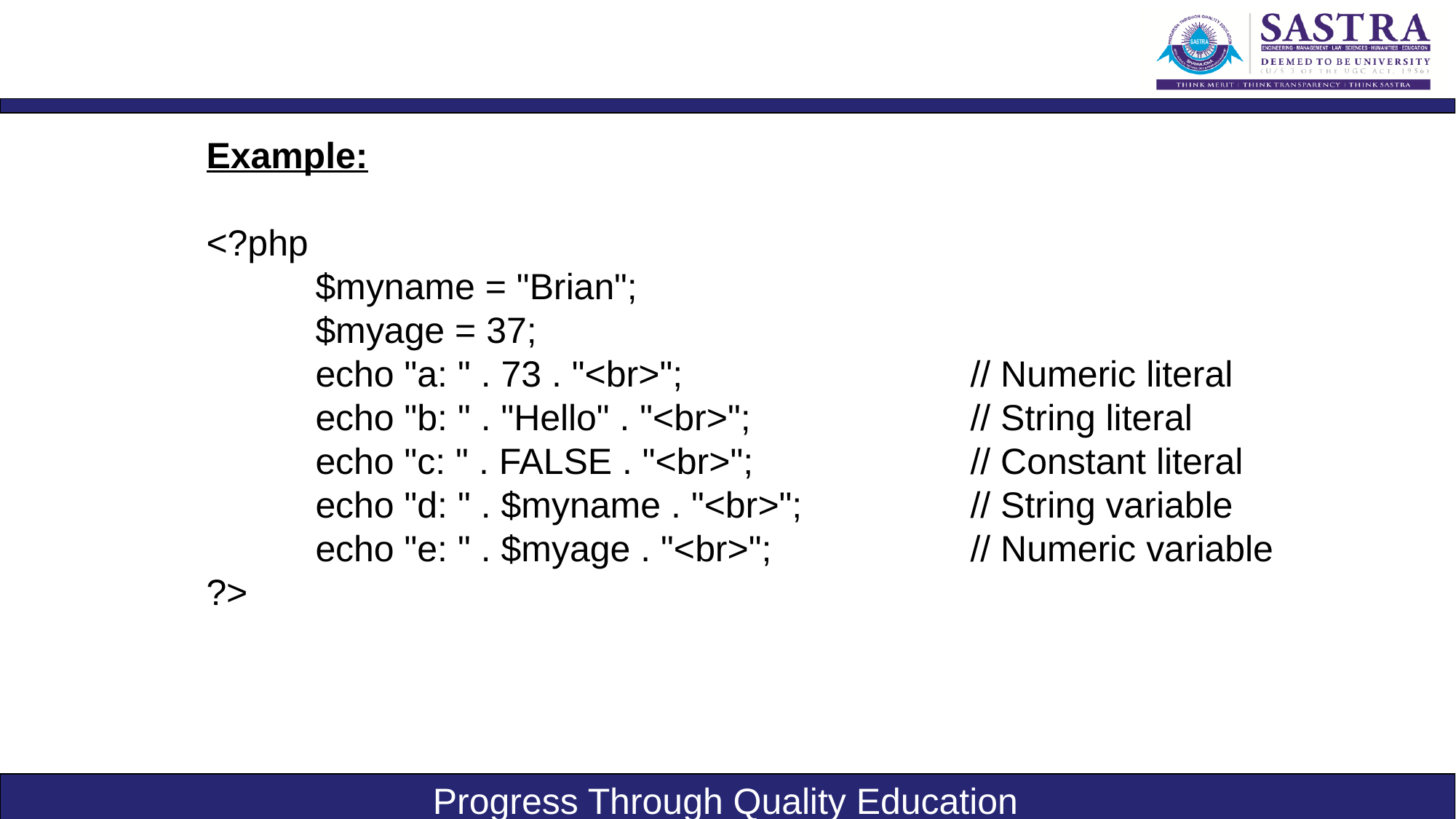

#
Example:

<?php
	$myname = "Brian";
	$myage = 37;
	echo "a: " . 73 . "<br>"; 			// Numeric literal
	echo "b: " . "Hello" . "<br>"; 		// String literal
	echo "c: " . FALSE . "<br>"; 		// Constant literal
	echo "d: " . $myname . "<br>"; 		// String variable
	echo "e: " . $myage . "<br>"; 		// Numeric variable
?>